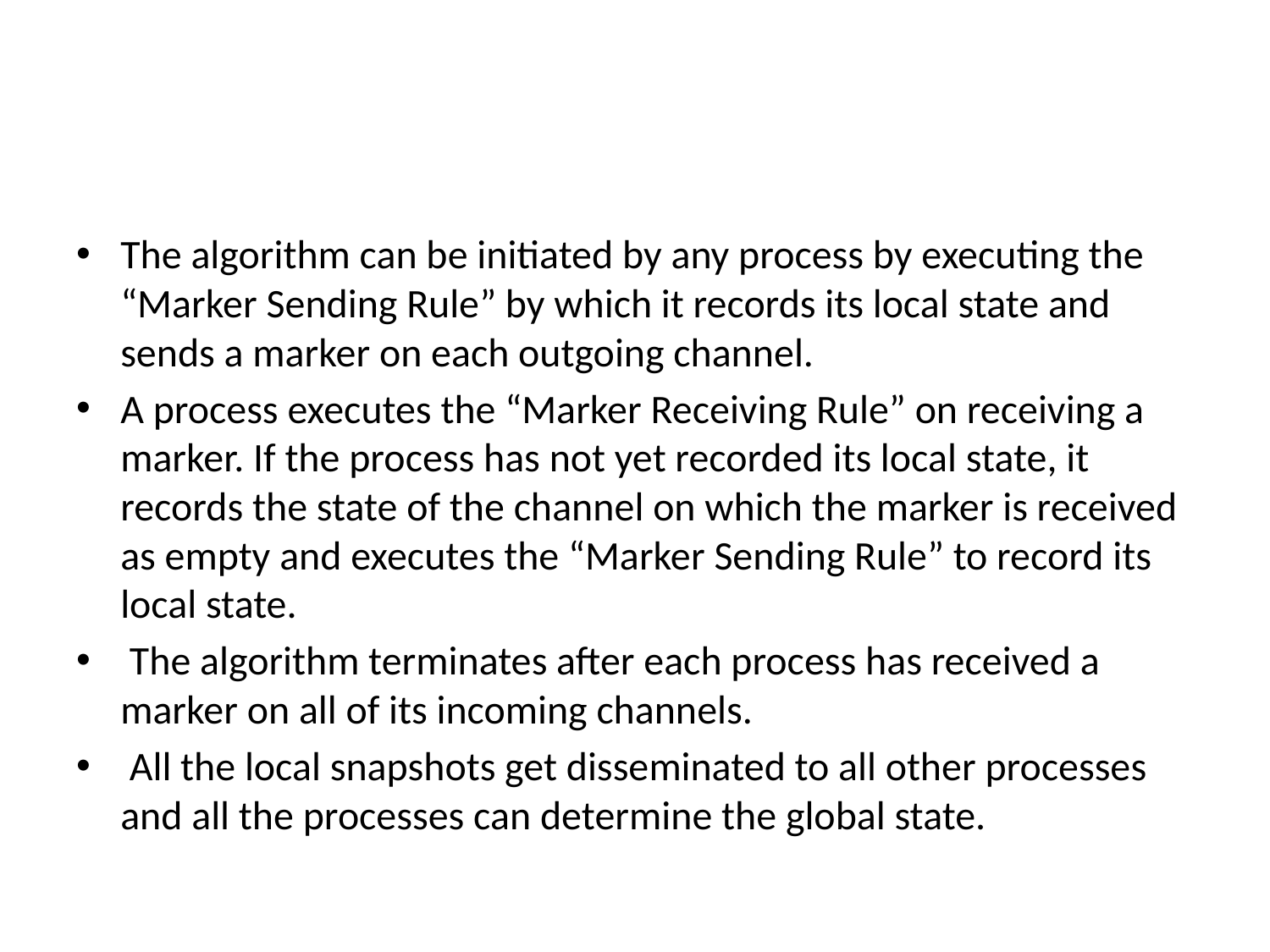

#
The algorithm can be initiated by any process by executing the “Marker Sending Rule” by which it records its local state and sends a marker on each outgoing channel.
A process executes the “Marker Receiving Rule” on receiving a marker. If the process has not yet recorded its local state, it records the state of the channel on which the marker is received as empty and executes the “Marker Sending Rule” to record its local state.
 The algorithm terminates after each process has received a marker on all of its incoming channels.
 All the local snapshots get disseminated to all other processes and all the processes can determine the global state.